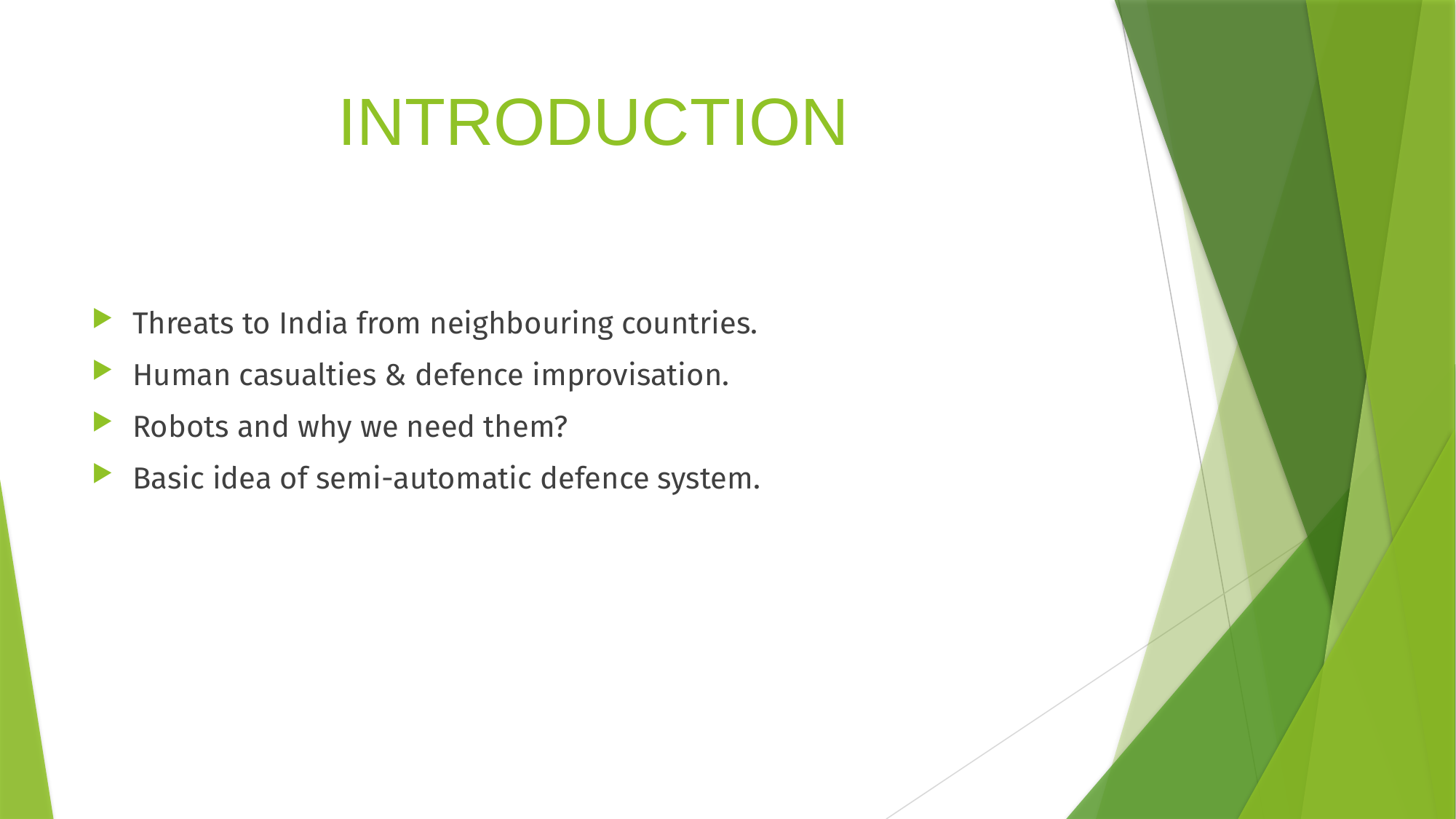

# INTRODUCTION
Threats to India from neighbouring countries.
Human casualties & defence improvisation.
Robots and why we need them?
Basic idea of semi-automatic defence system.